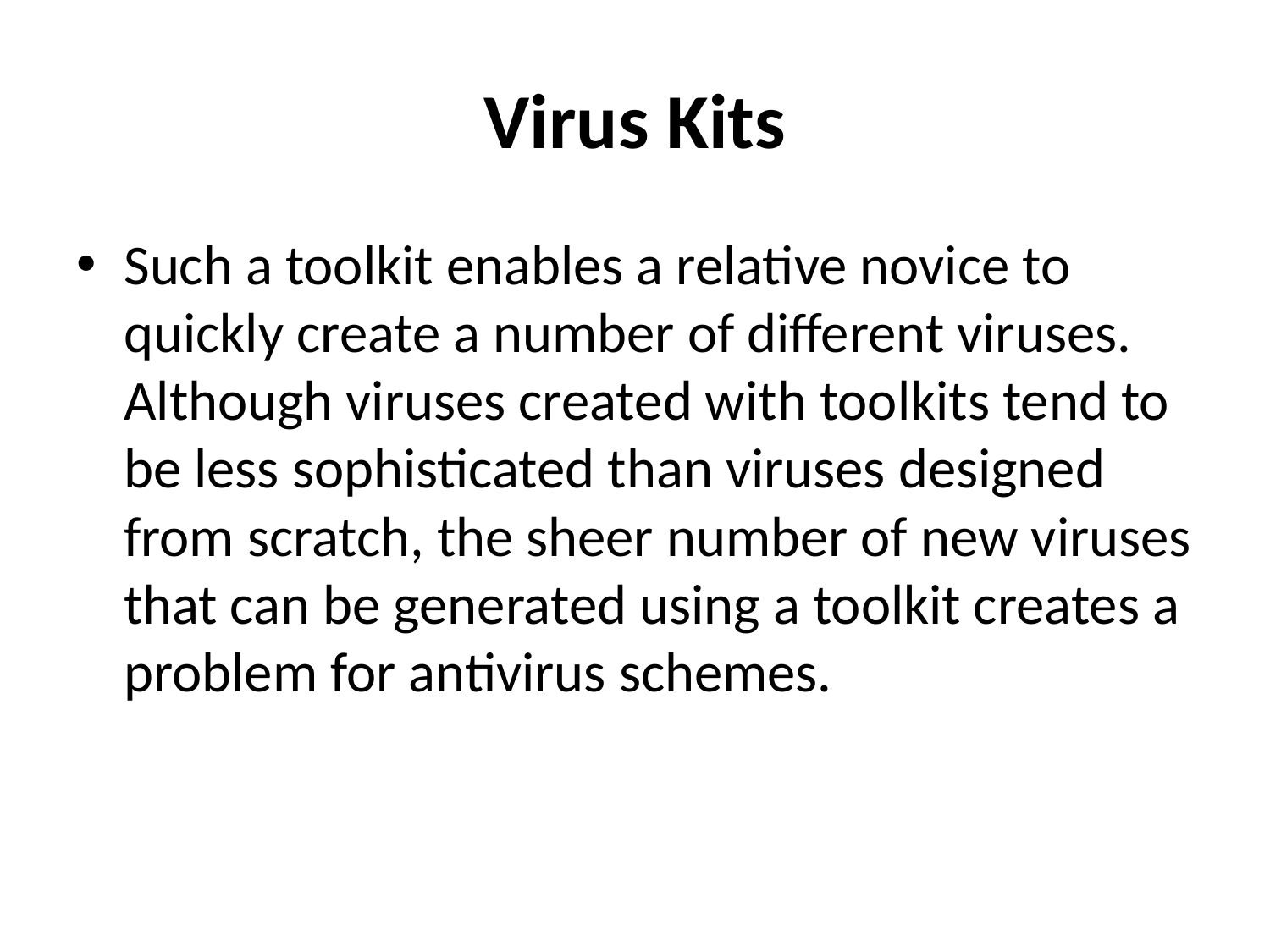

# Virus Kits
Such a toolkit enables a relative novice to quickly create a number of different viruses. Although viruses created with toolkits tend to be less sophisticated than viruses designed from scratch, the sheer number of new viruses that can be generated using a toolkit creates a problem for antivirus schemes.